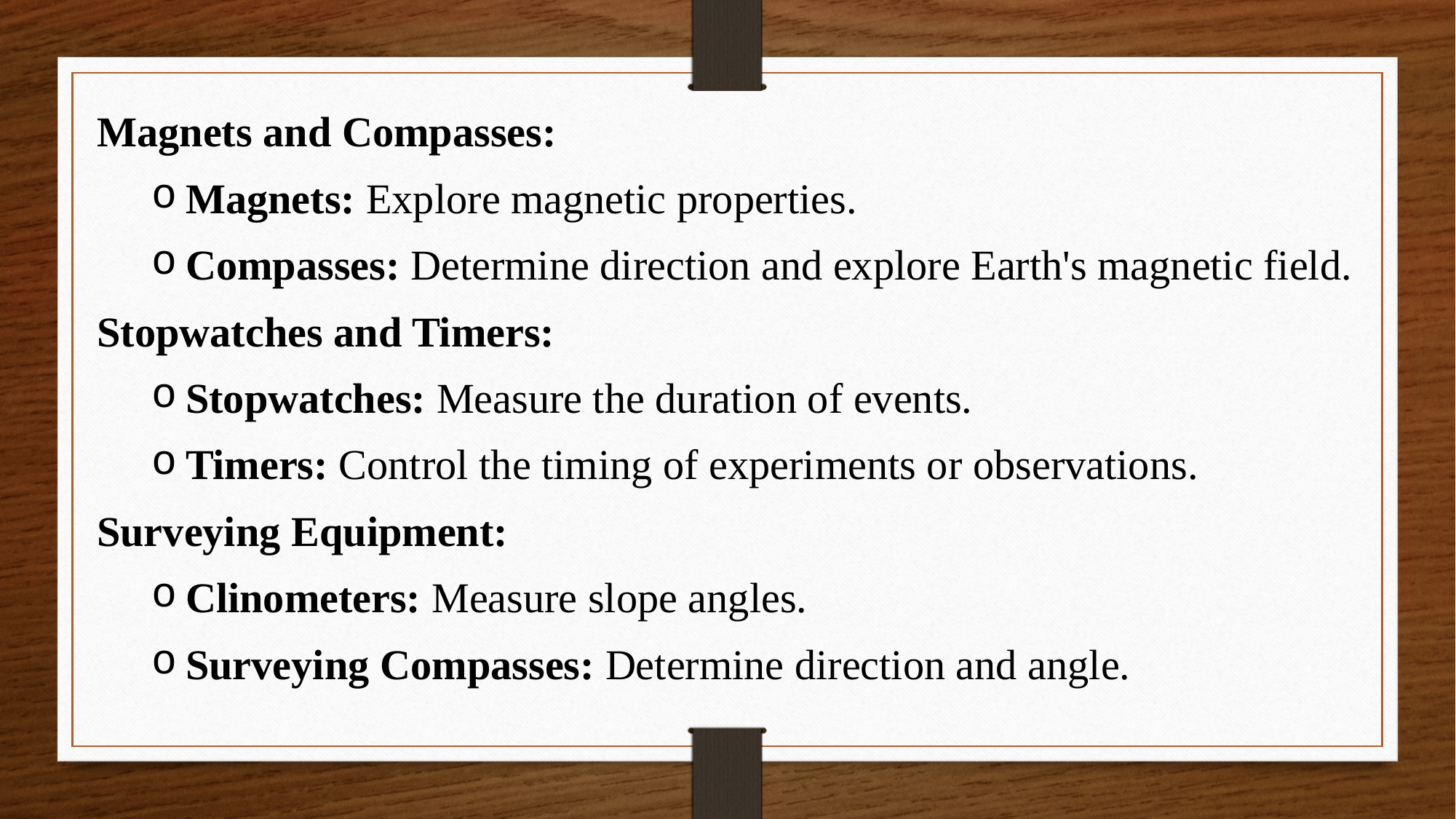

Magnets and Compasses:
Magnets: Explore magnetic properties.
Compasses: Determine direction and explore Earth's magnetic field.
Stopwatches and Timers:
Stopwatches: Measure the duration of events.
Timers: Control the timing of experiments or observations.
Surveying Equipment:
Clinometers: Measure slope angles.
Surveying Compasses: Determine direction and angle.